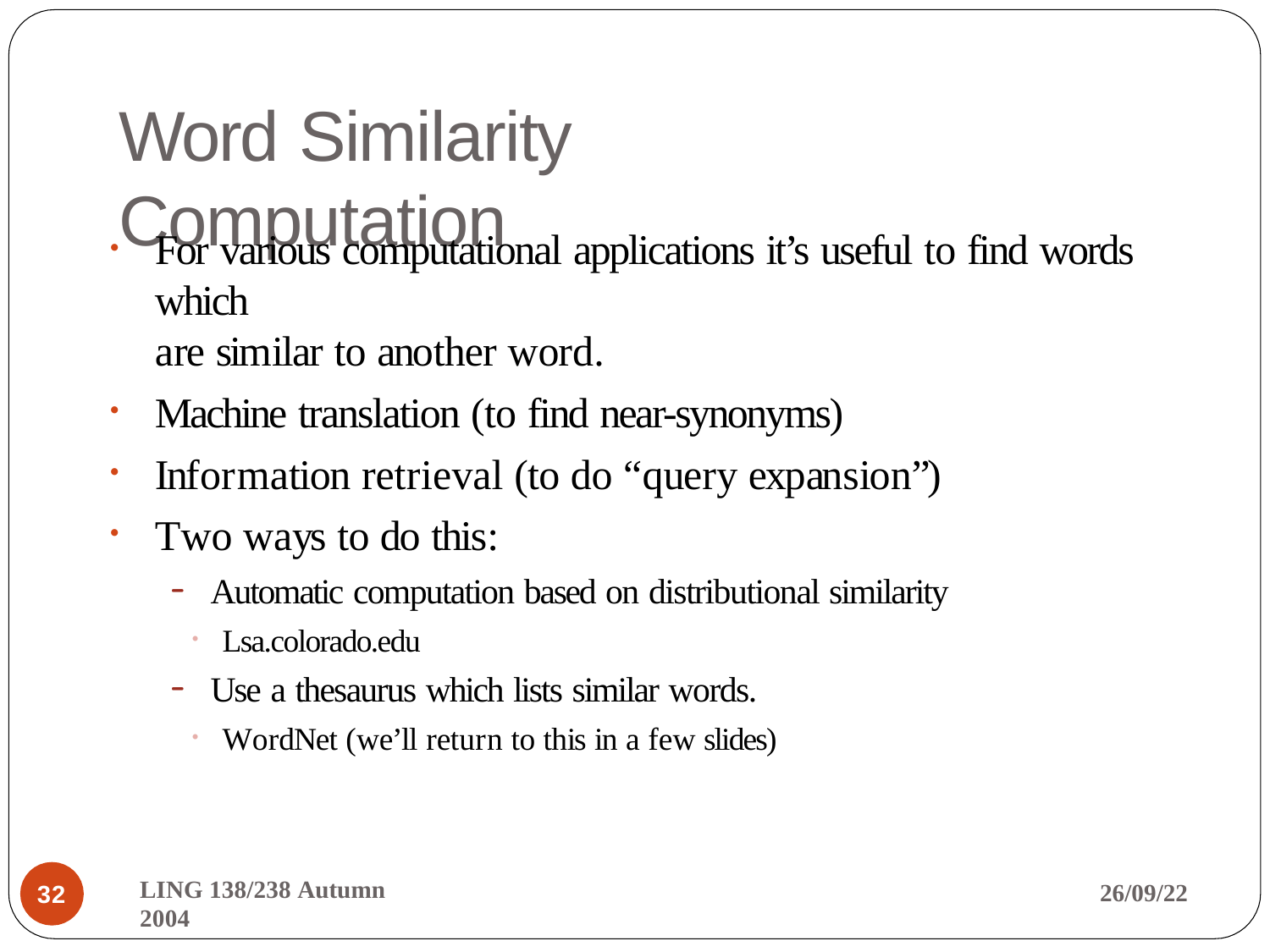

# Word Similarity Computation
For various computational applications it’s useful to find words which
are similar to another word.
Machine translation (to find near-synonyms)
Information retrieval (to do “query expansion”)
Two ways to do this:
Automatic computation based on distributional similarity
Lsa.colorado.edu
Use a thesaurus which lists similar words.
WordNet (we’ll return to this in a few slides)

LING 138/238 Autumn 2004
26/09/22
32